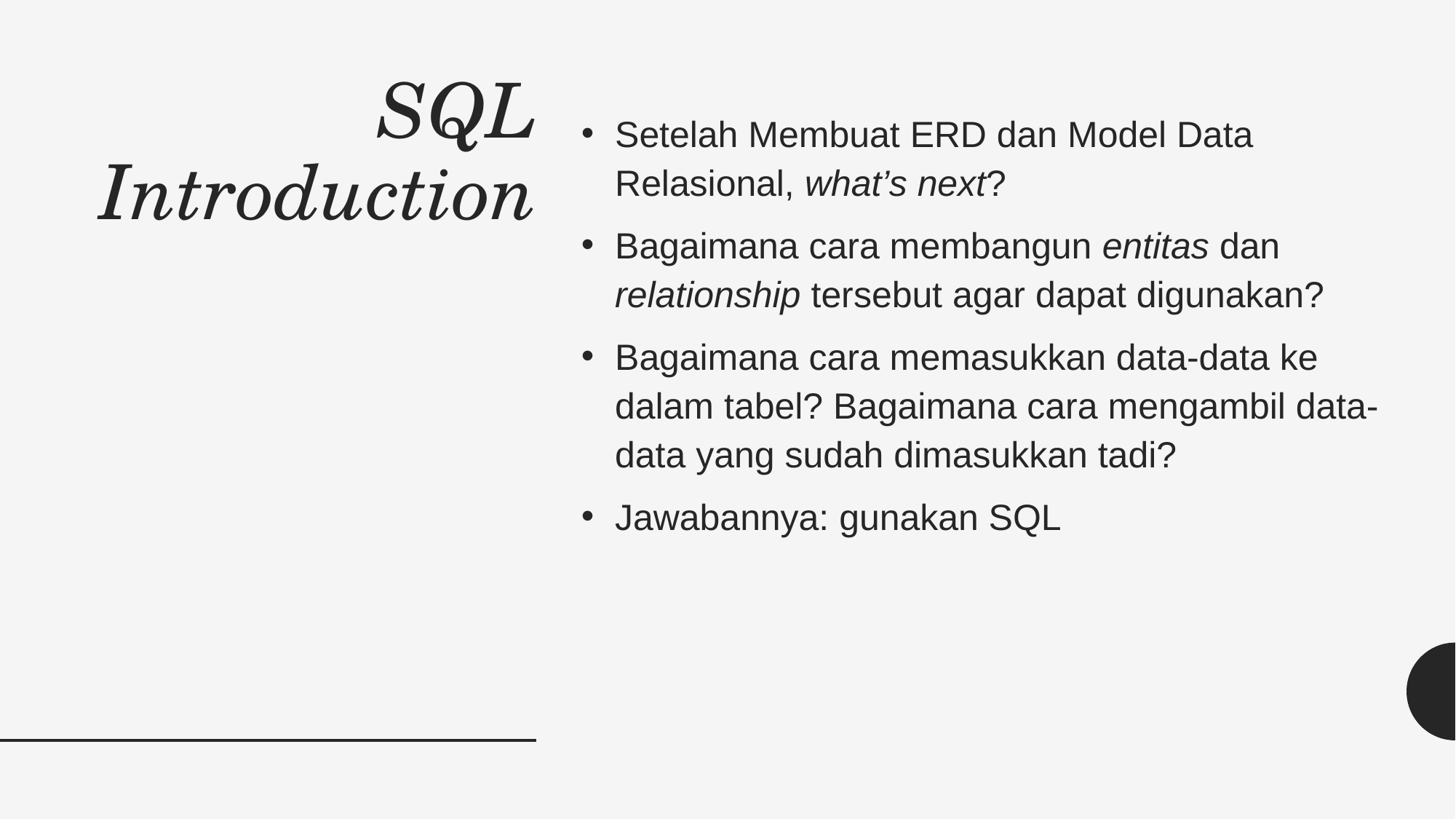

# SQL Introduction
Setelah Membuat ERD dan Model Data Relasional, what’s next?
Bagaimana cara membangun entitas dan relationship tersebut agar dapat digunakan?
Bagaimana cara memasukkan data-data ke dalam tabel? Bagaimana cara mengambil data-data yang sudah dimasukkan tadi?
Jawabannya: gunakan SQL